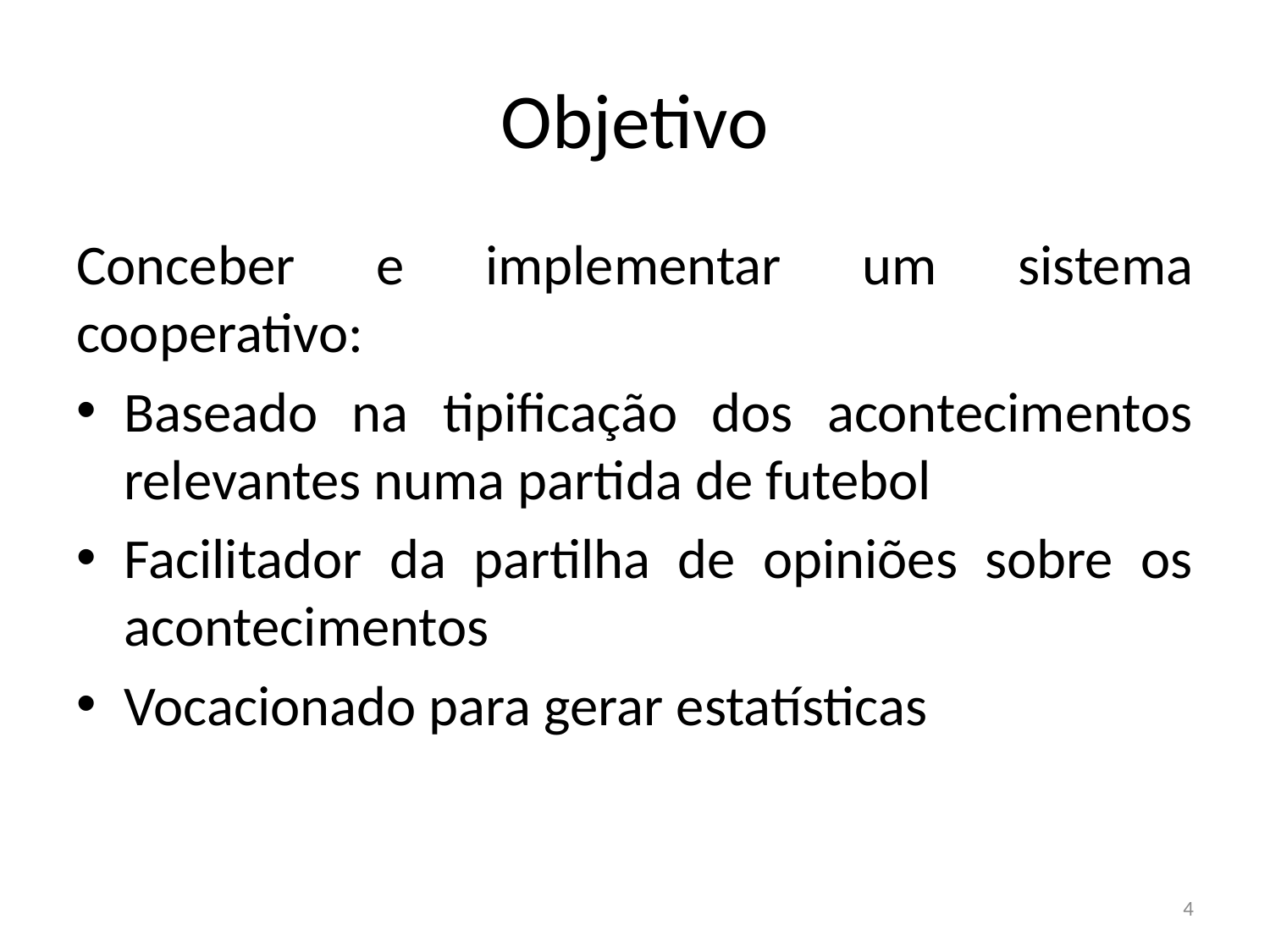

# Objetivo
Conceber e implementar um sistema cooperativo:
Baseado na tipificação dos acontecimentos relevantes numa partida de futebol
Facilitador da partilha de opiniões sobre os acontecimentos
Vocacionado para gerar estatísticas

4